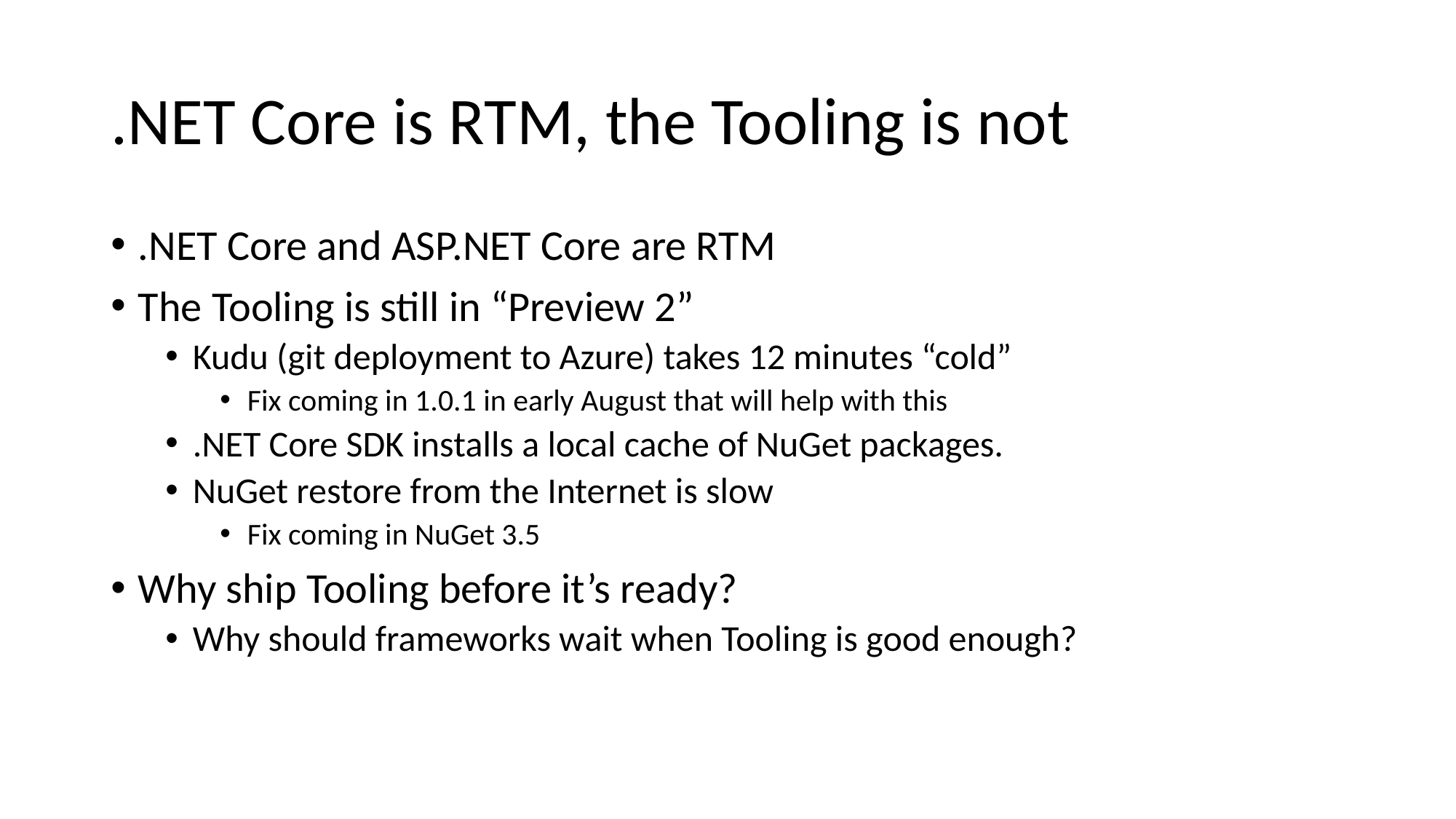

# .NET Core is RTM, the Tooling is not
.NET Core and ASP.NET Core are RTM
The Tooling is still in “Preview 2”
Kudu (git deployment to Azure) takes 12 minutes “cold”
Fix coming in 1.0.1 in early August that will help with this
.NET Core SDK installs a local cache of NuGet packages.
NuGet restore from the Internet is slow
Fix coming in NuGet 3.5
Why ship Tooling before it’s ready?
Why should frameworks wait when Tooling is good enough?